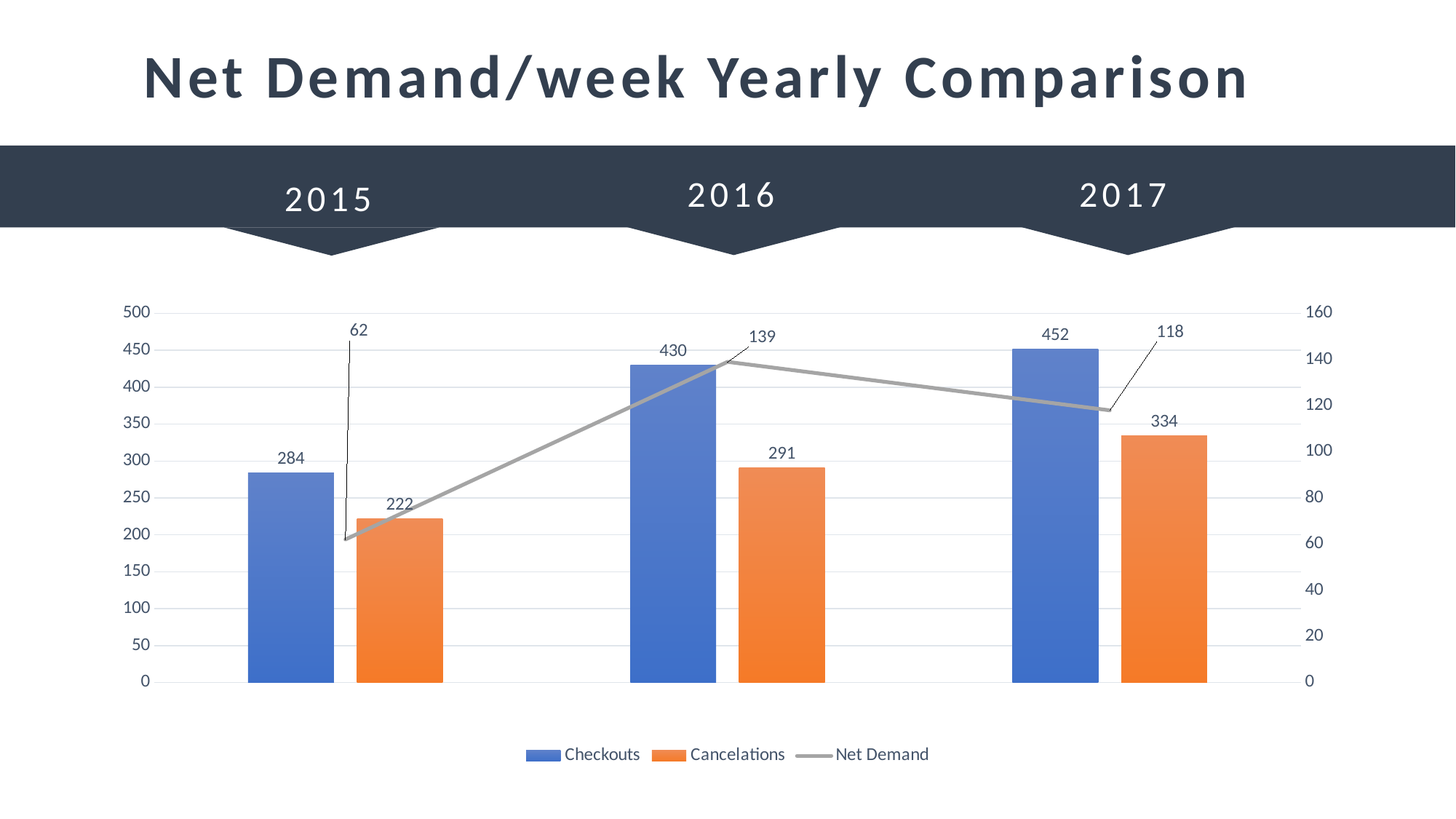

# Net Demand/week Yearly Comparison

2016
2017
2015

### Chart

| Category | Checkouts | Cancelations | Net Demand |
|---|---|---|---|
|   | 284.0 | 222.0 | 62.0 |
|   | 430.0 | 291.0 | 139.0 |
|   | 452.0 | 334.0 | 118.0 |